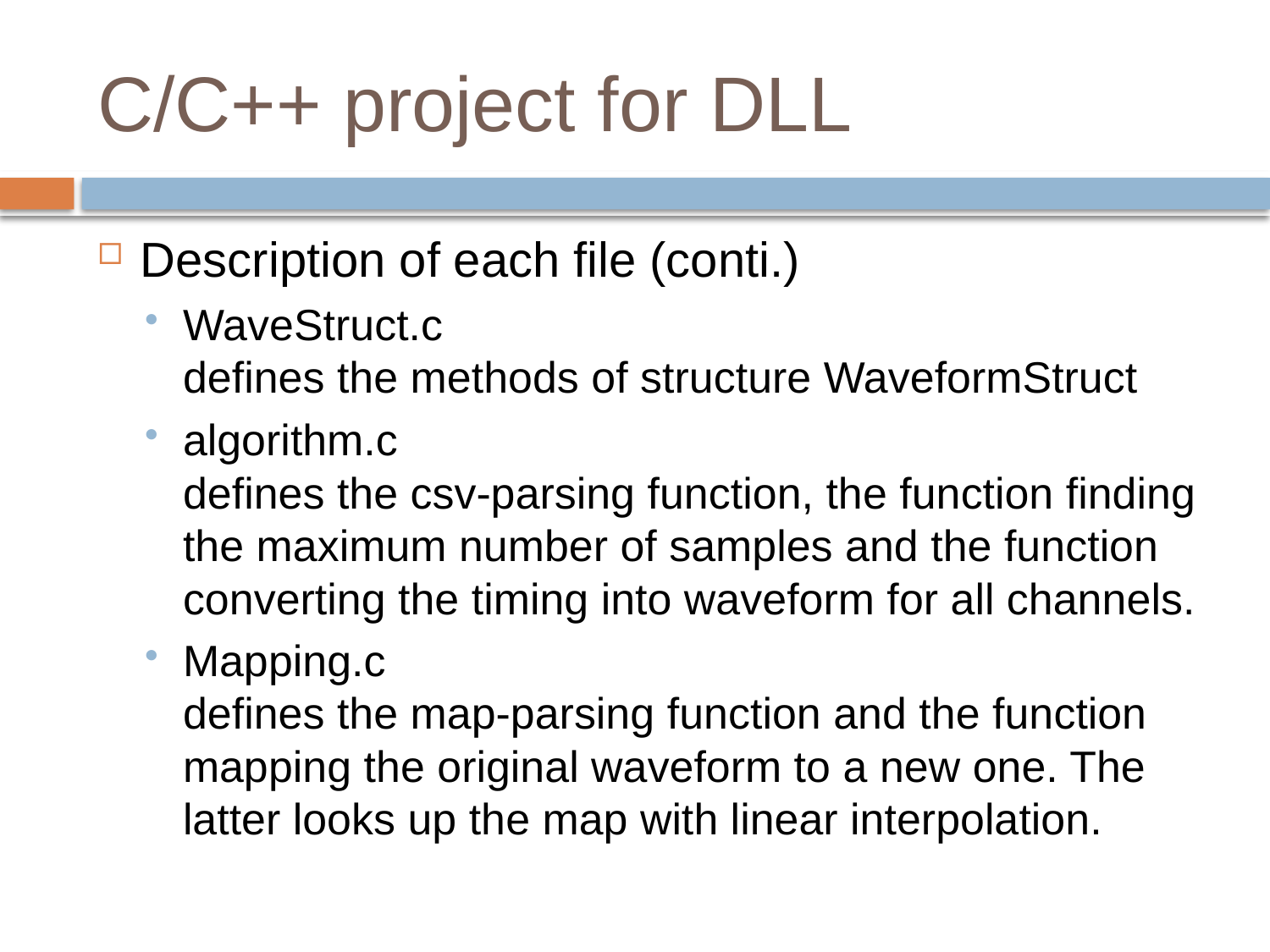

# C/C++ project for DLL
Description of each file (conti.)
WaveStruct.c
defines the methods of structure WaveformStruct
algorithm.c
defines the csv-parsing function, the function finding the maximum number of samples and the function converting the timing into waveform for all channels.
Mapping.c
defines the map-parsing function and the function mapping the original waveform to a new one. The latter looks up the map with linear interpolation.